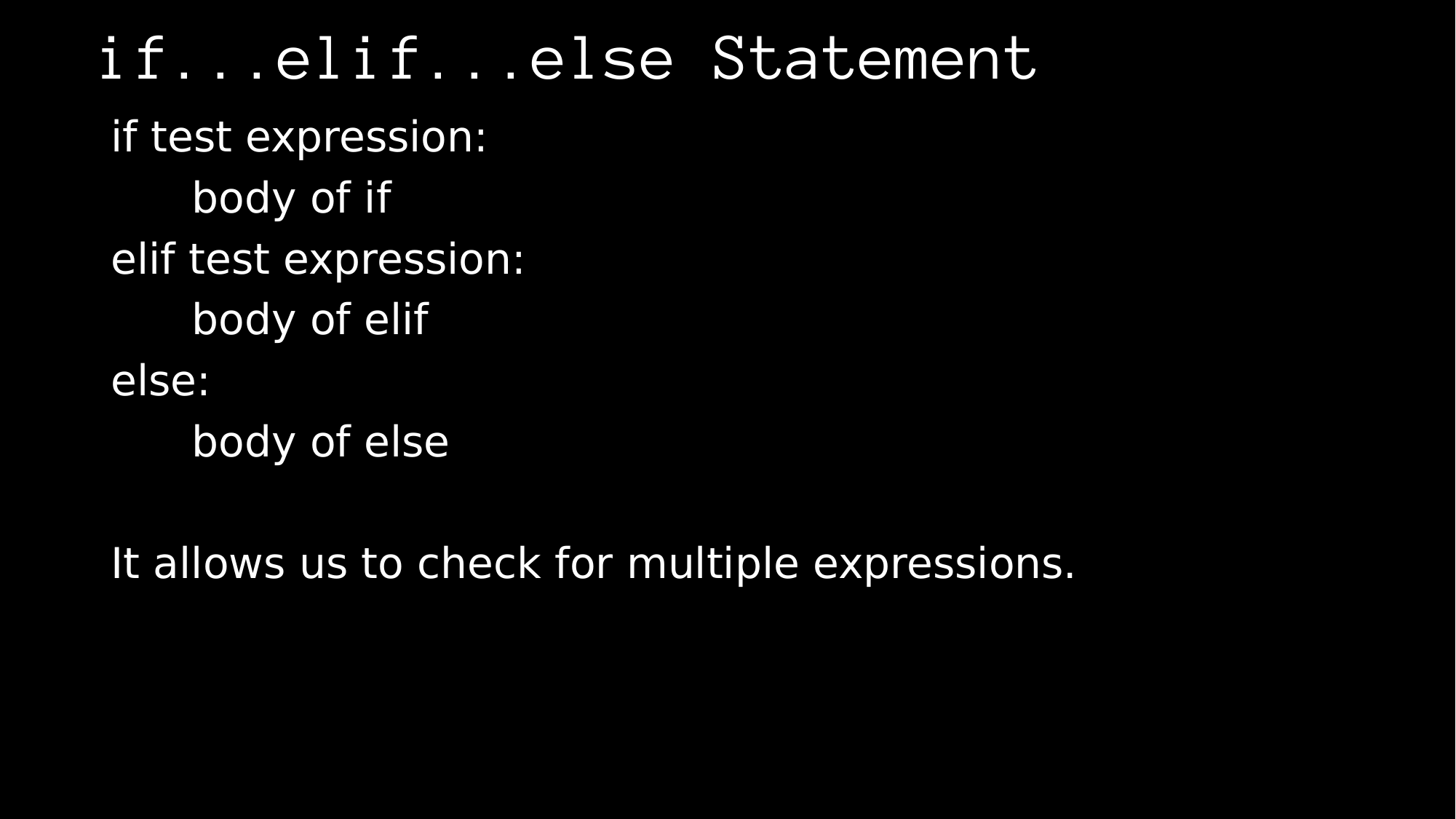

# if...elif...else Statement
if test expression:
      body of if
elif test expression:
      body of elif
else:
      body of else

It allows us to check for multiple expressions.